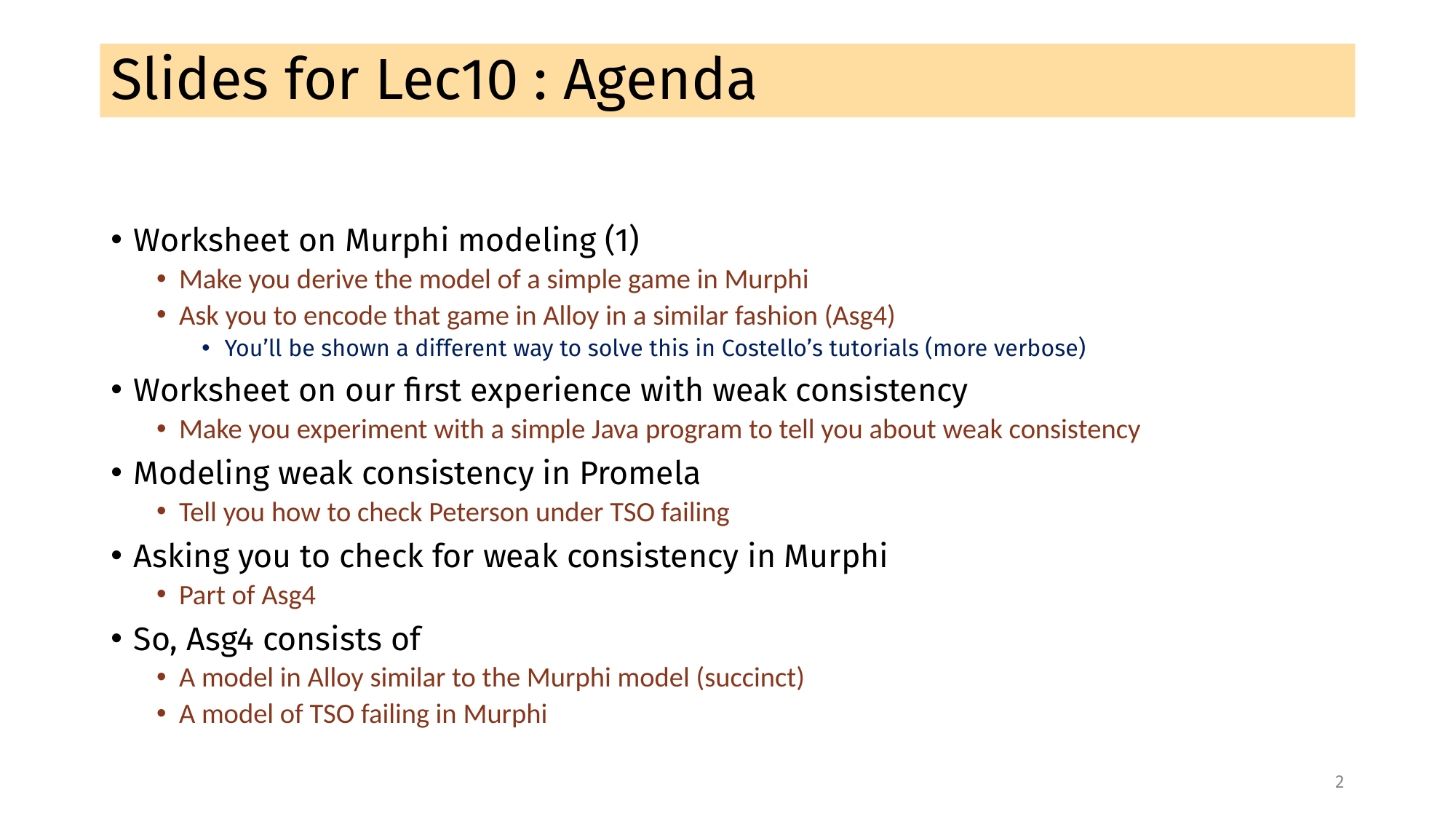

# Slides for Lec10 : Agenda
Worksheet on Murphi modeling (1)
Make you derive the model of a simple game in Murphi
Ask you to encode that game in Alloy in a similar fashion (Asg4)
You’ll be shown a different way to solve this in Costello’s tutorials (more verbose)
Worksheet on our first experience with weak consistency
Make you experiment with a simple Java program to tell you about weak consistency
Modeling weak consistency in Promela
Tell you how to check Peterson under TSO failing
Asking you to check for weak consistency in Murphi
Part of Asg4
So, Asg4 consists of
A model in Alloy similar to the Murphi model (succinct)
A model of TSO failing in Murphi

2